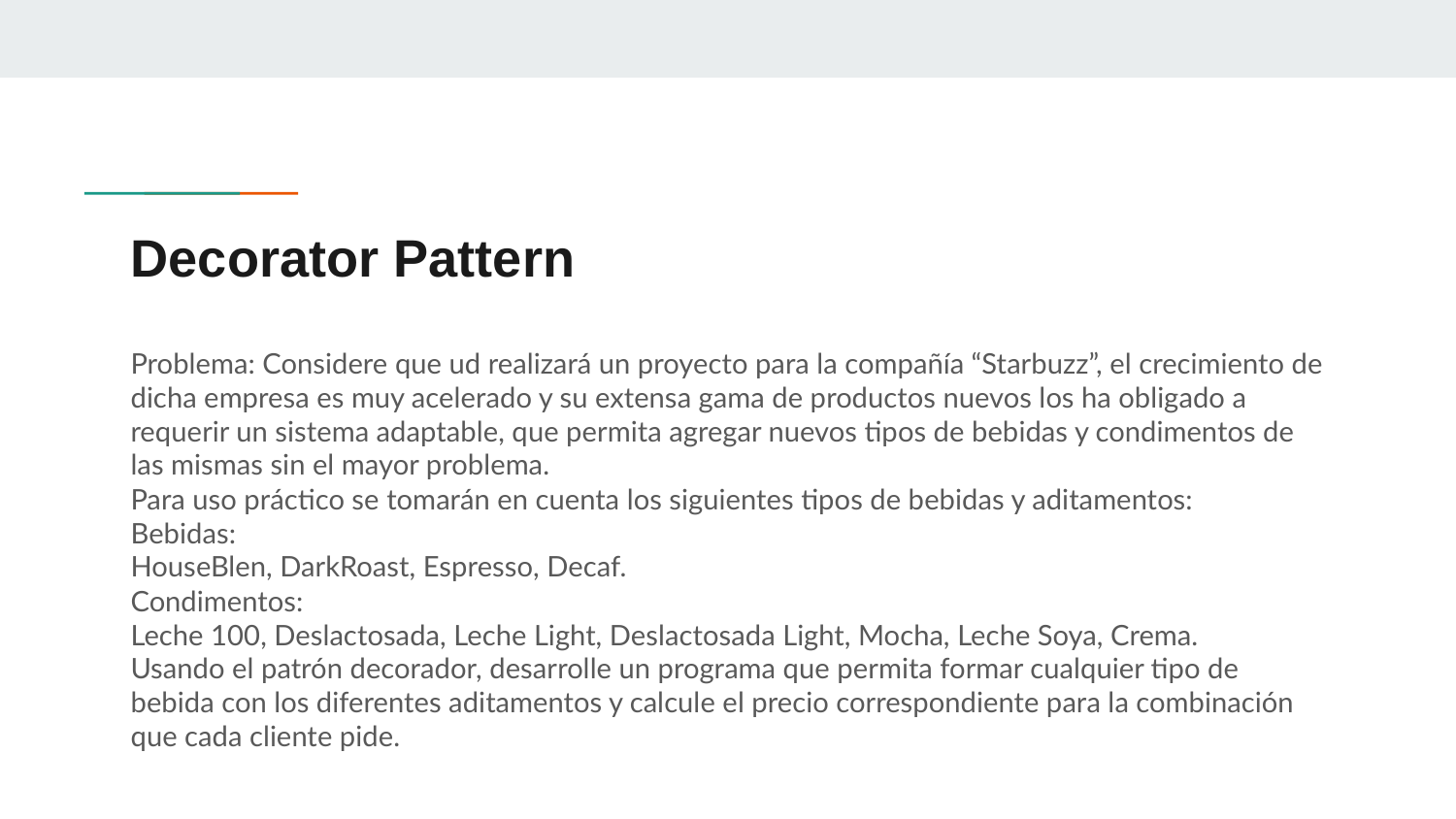

# Decorator Pattern
Problema: Considere que ud realizará un proyecto para la compañía “Starbuzz”, el crecimiento de dicha empresa es muy acelerado y su extensa gama de productos nuevos los ha obligado a requerir un sistema adaptable, que permita agregar nuevos tipos de bebidas y condimentos de las mismas sin el mayor problema.
Para uso práctico se tomarán en cuenta los siguientes tipos de bebidas y aditamentos:
Bebidas:
HouseBlen, DarkRoast, Espresso, Decaf.
Condimentos:
Leche 100, Deslactosada, Leche Light, Deslactosada Light, Mocha, Leche Soya, Crema.
Usando el patrón decorador, desarrolle un programa que permita formar cualquier tipo de bebida con los diferentes aditamentos y calcule el precio correspondiente para la combinación que cada cliente pide.